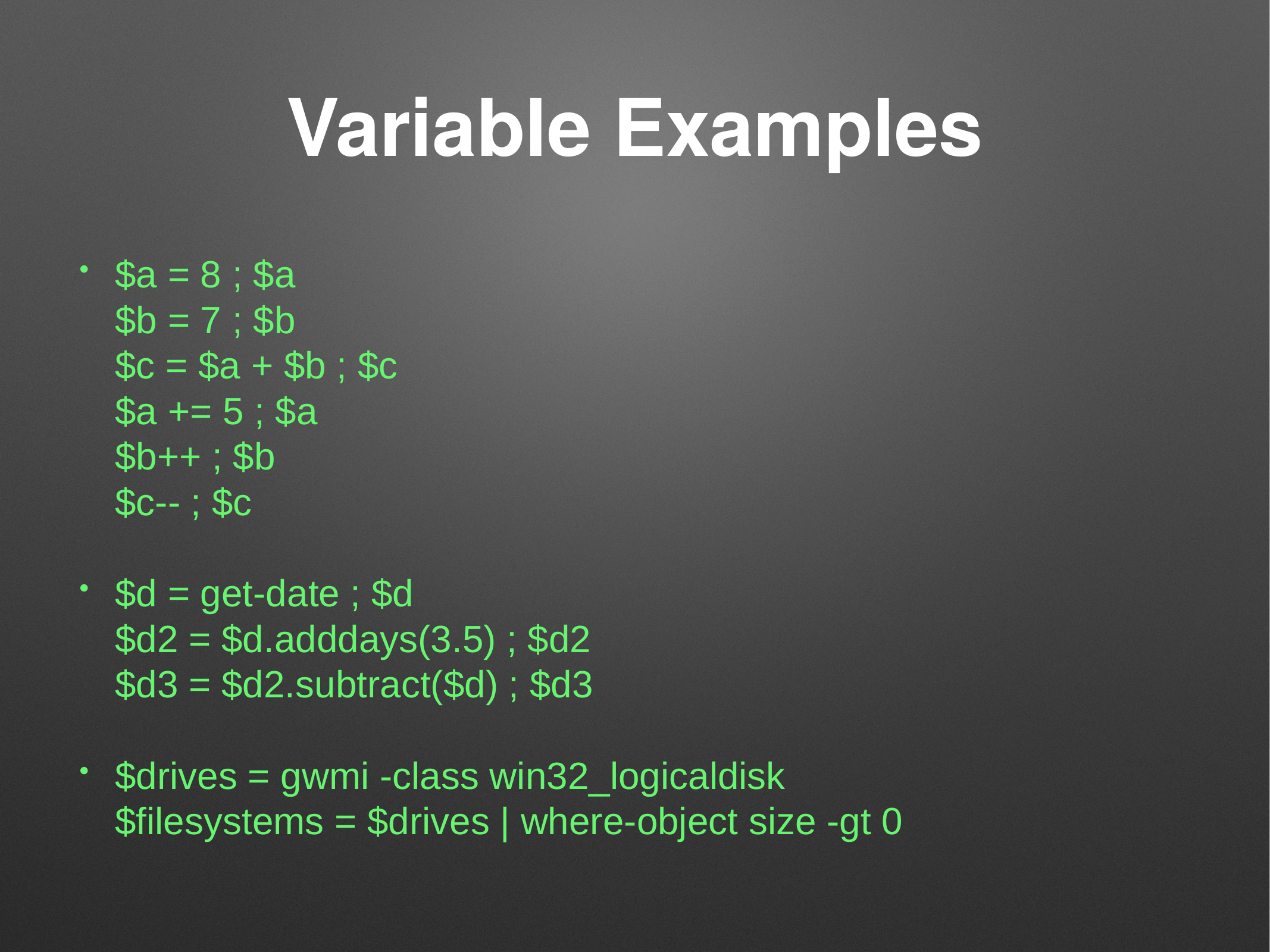

# Variable Examples
$a = 8 ; $a
$b = 7 ; $b
$c = $a + $b ; $c
$a += 5 ; $a
$b++ ; $b
$c-- ; $c
$d = get-date ; $d
$d2 = $d.adddays(3.5) ; $d2
$d3 = $d2.subtract($d) ; $d3
$drives = gwmi -class win32_logicaldisk
$filesystems = $drives | where-object size -gt 0